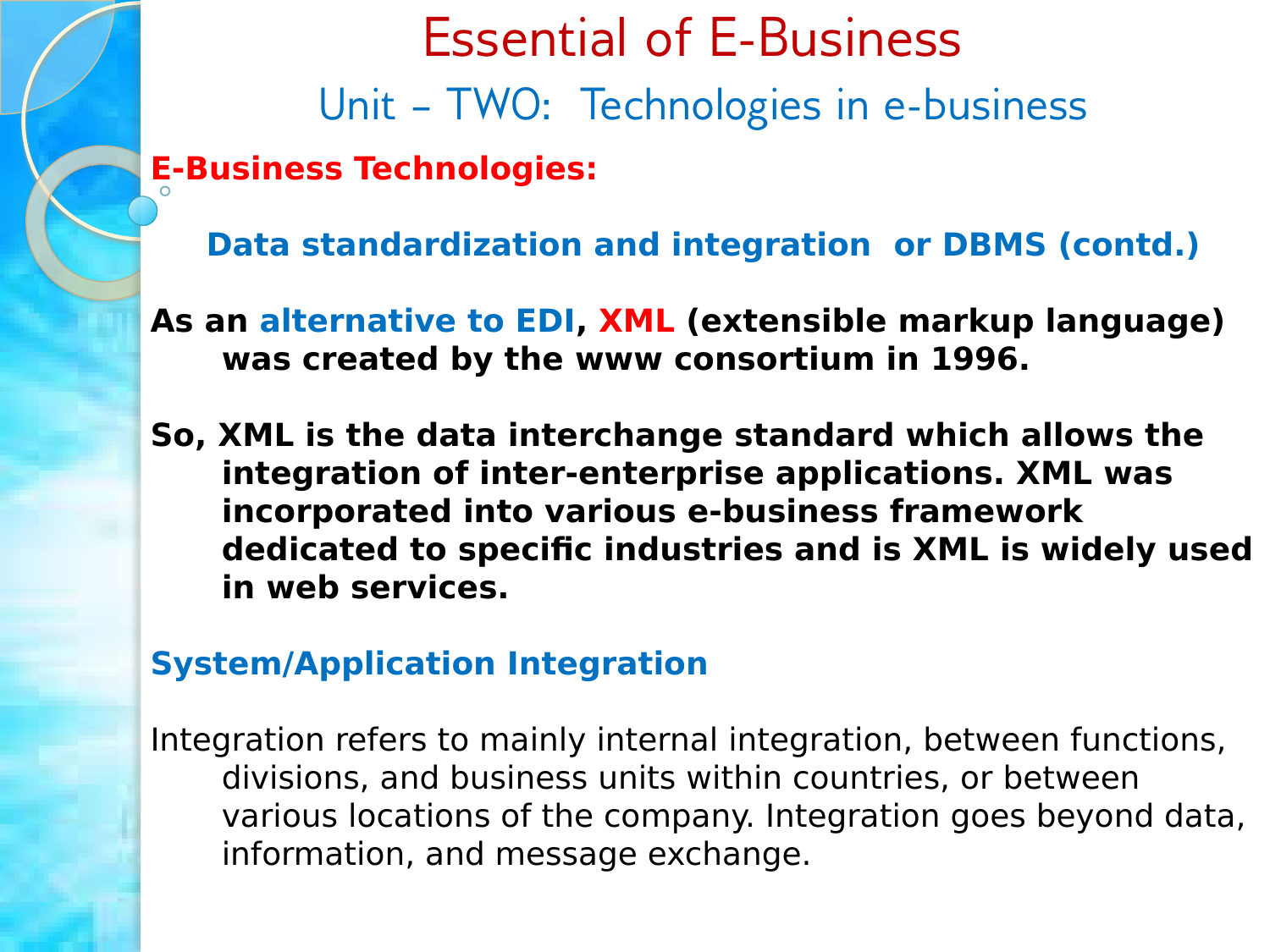

Essential of E-Business

Unit – TWO:  Technologies in e-business
E-Business Technologies:

Data standardization and integration  or DBMS (contd.)

As an alternative to EDI, XML (extensible markup language) was created by the www consortium in 1996.

So, XML is the data interchange standard which allows the integration of inter-enterprise applications. XML was incorporated into various e-business framework dedicated to specific industries and is XML is widely used in web services.

System/Application Integration

Integration refers to mainly internal integration, between functions, divisions, and business units within countries, or between various locations of the company. Integration goes beyond data, information, and message exchange.